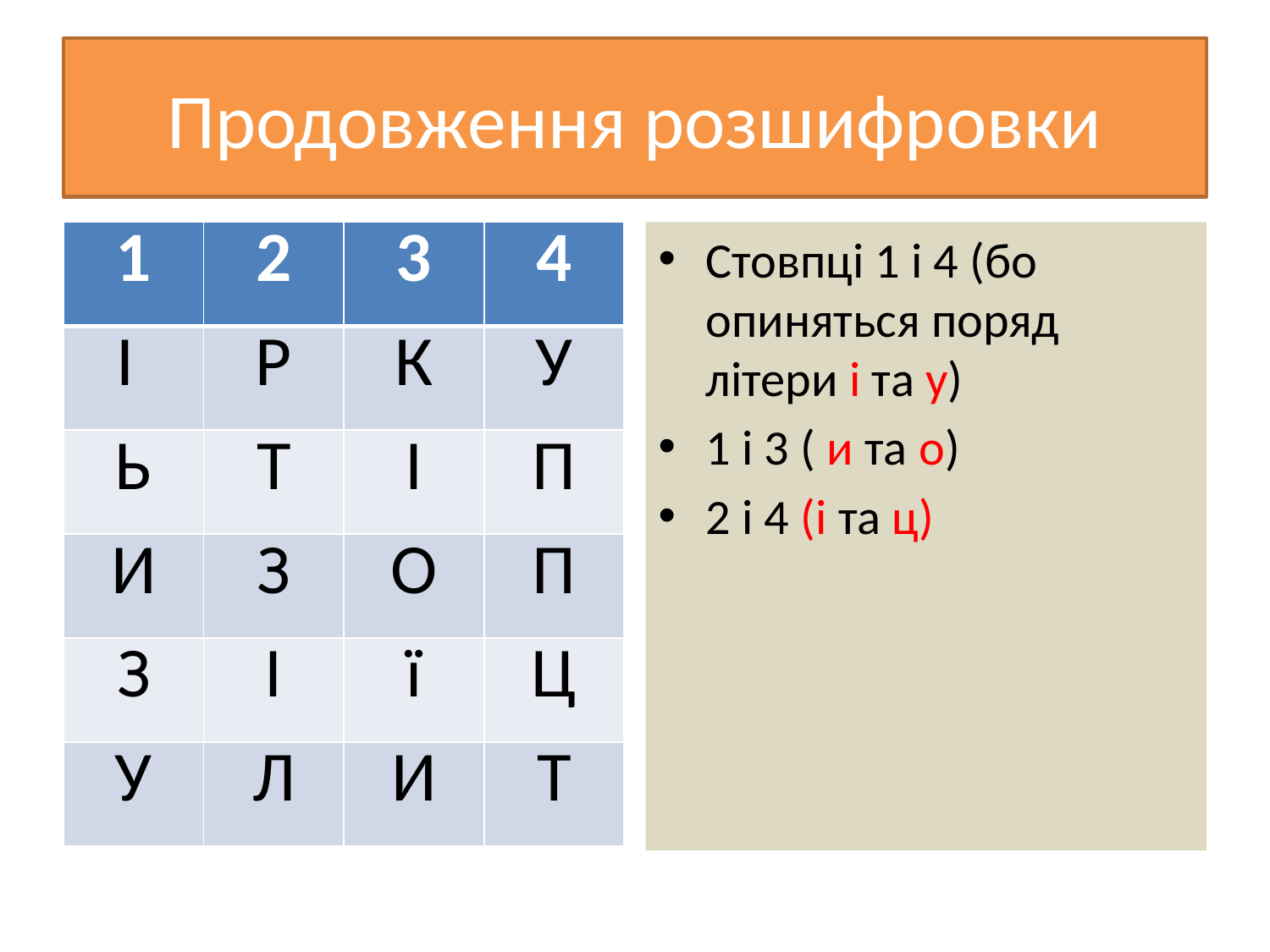

# Продовження розшифровки
| 1 | 2 | 3 | 4 |
| --- | --- | --- | --- |
| І | Р | К | У |
| Ь | Т | І | П |
| И | З | О | П |
| З | І | ї | Ц |
| У | Л | И | Т |
Стовпці 1 і 4 (бо опиняться поряд літери і та у)
1 і 3 ( и та о)
2 і 4 (і та ц)